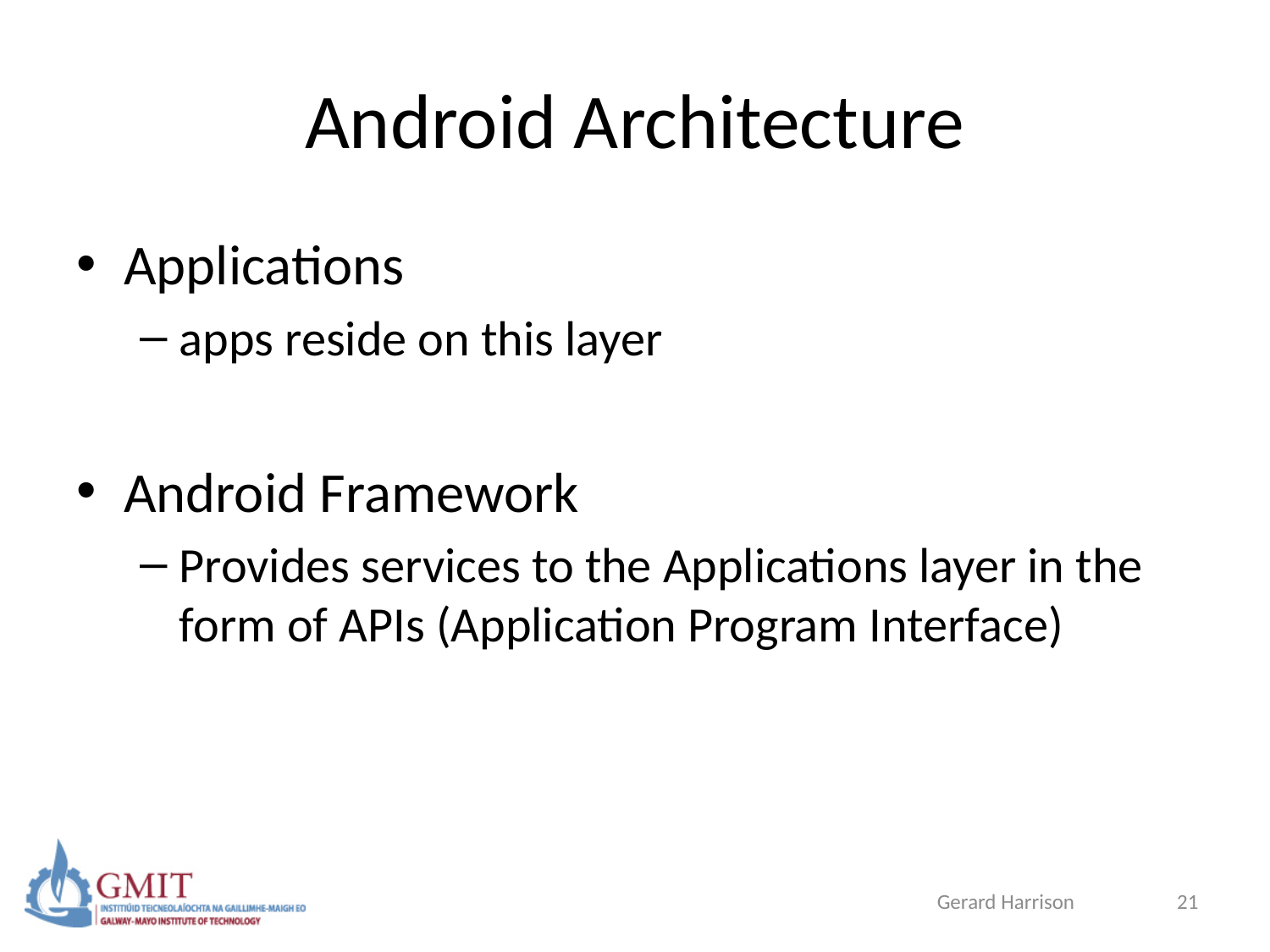

# Android Architecture
Applications
apps reside on this layer

Android Framework
Provides services to the Applications layer in the form of APIs (Application Program Interface)

Gerard Harrison
21